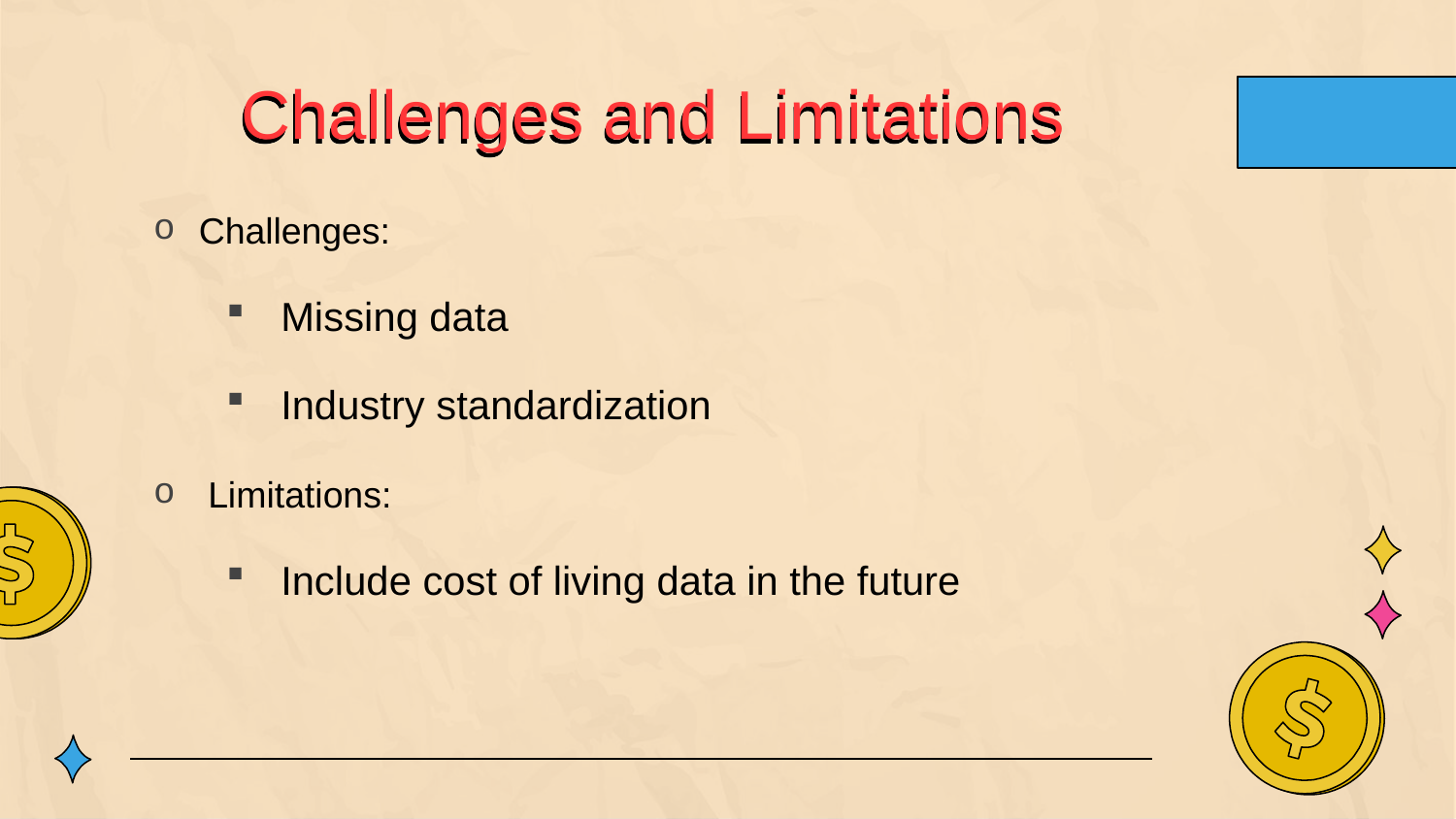

# Challenges and Limitations
Challenges:
Missing data
Industry standardization

Limitations:
Include cost of living data in the future